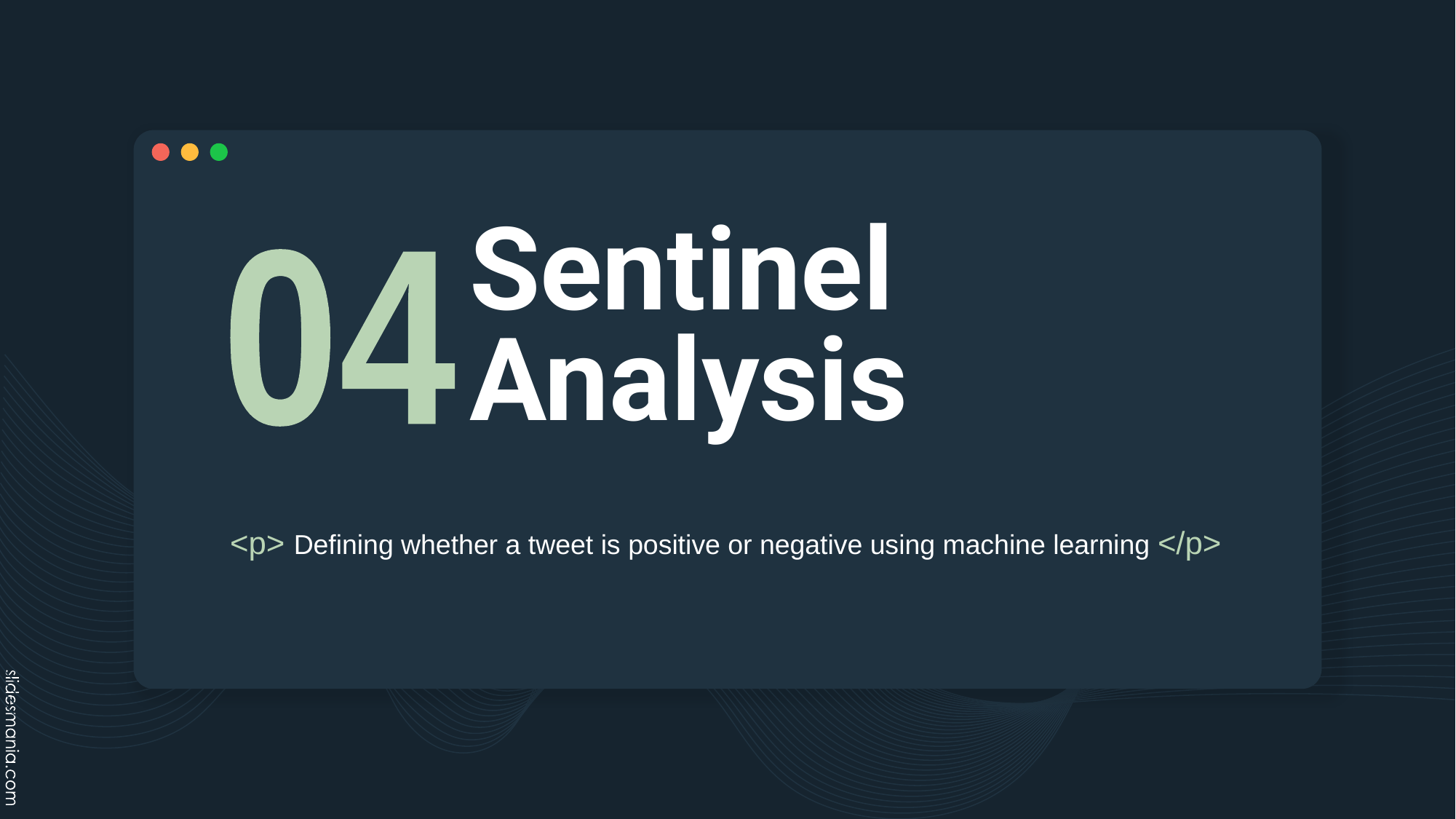

04
# Sentinel Analysis
<p> Defining whether a tweet is positive or negative using machine learning </p>